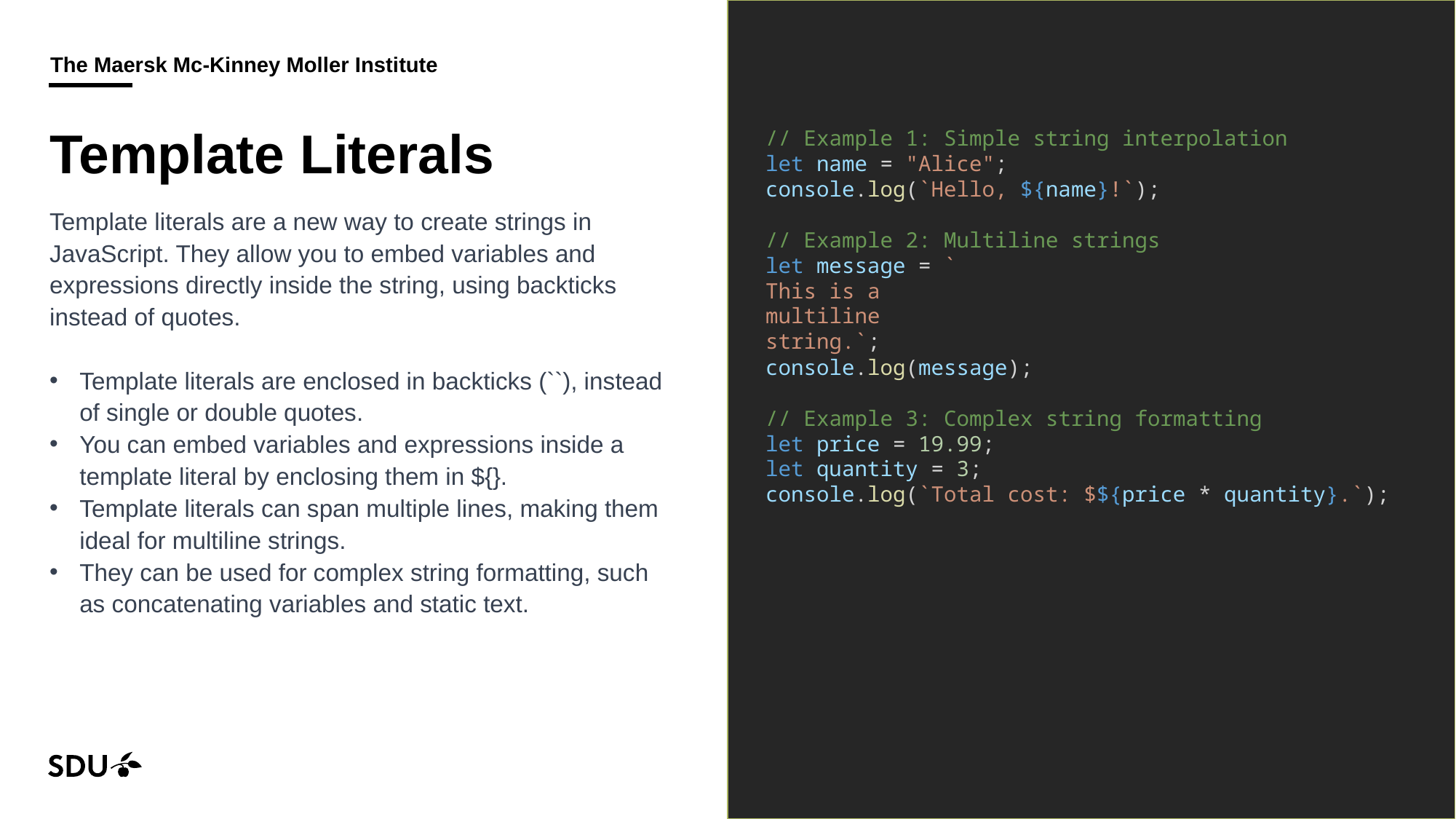

# Template Literals
// Example 1: Simple string interpolation
let name = "Alice";
console.log(`Hello, ${name}!`);
// Example 2: Multiline strings
let message = `
This is a
multiline
string.`;
console.log(message);
// Example 3: Complex string formatting
let price = 19.99;
let quantity = 3;
console.log(`Total cost: $${price * quantity}.`);
Template literals are a new way to create strings in JavaScript. They allow you to embed variables and expressions directly inside the string, using backticks instead of quotes.

Template literals are enclosed in backticks (``), instead of single or double quotes.
You can embed variables and expressions inside a template literal by enclosing them in ${}.
Template literals can span multiple lines, making them ideal for multiline strings.
They can be used for complex string formatting, such as concatenating variables and static text.
13/09/2024
9